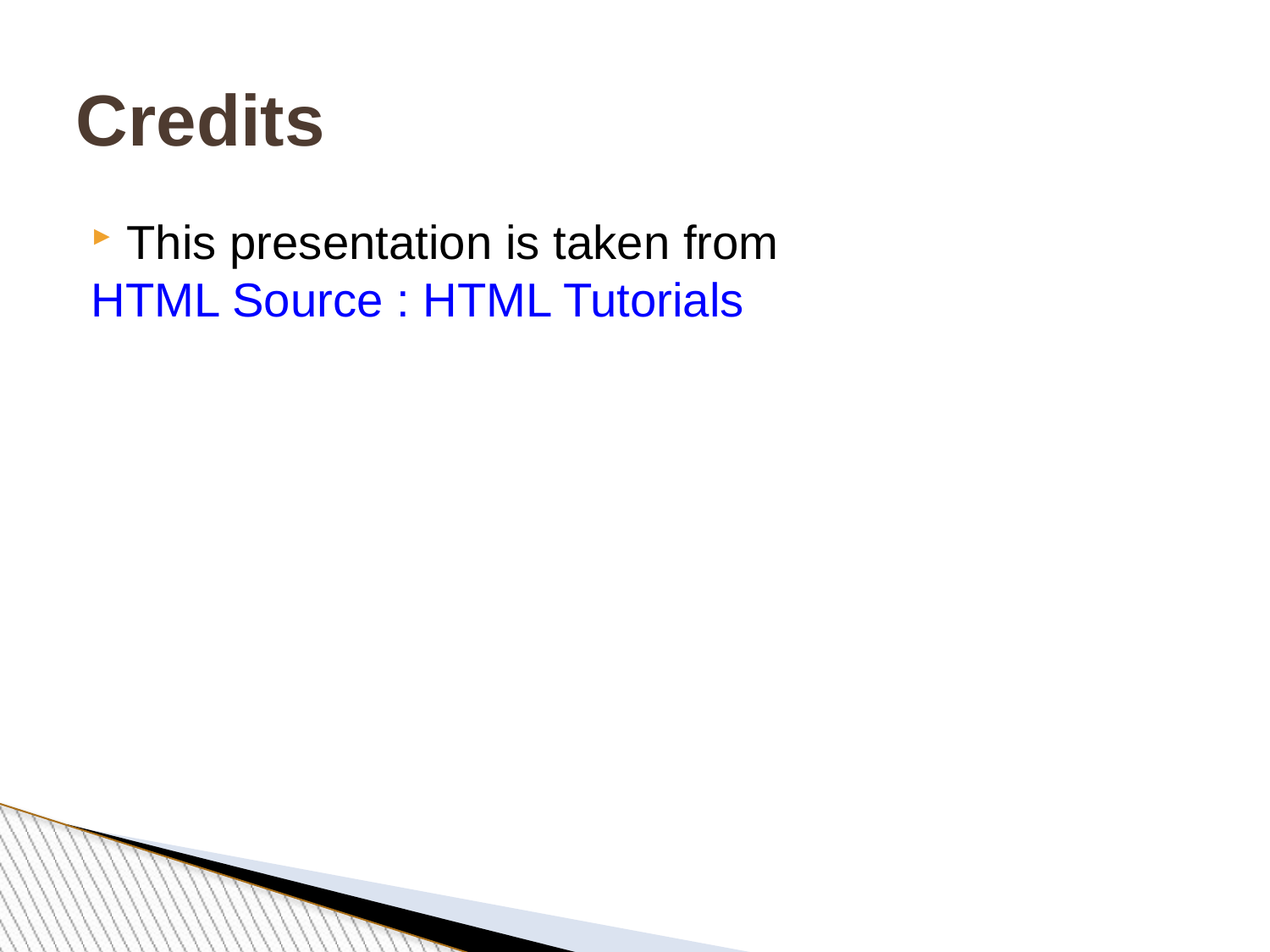

Credits
This presentation is taken from
HTML Source : HTML Tutorials